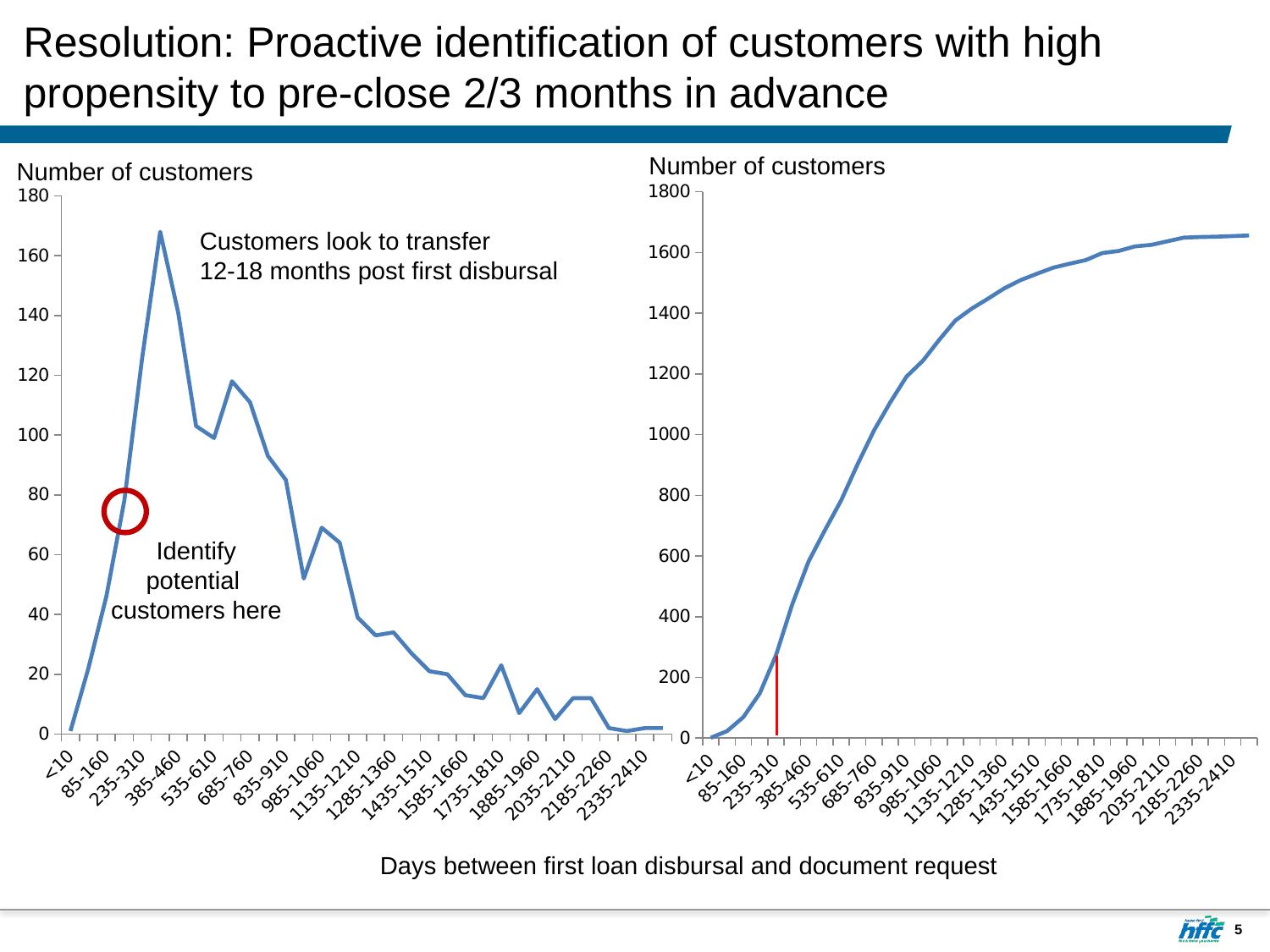

# Resolution: Proactive identification of customers with high propensity to pre-close 2/3 months in advance
Number of customers
Number of customers

### Chart

| Category | Count of Time for transfer |
|---|---|
| <10 | 1.0 |
| 10-85 | 23.0 |
| 85-160 | 69.0 |
| 160-235 | 147.0 |
| 235-310 | 273.0 |
| 310-385 | 441.0 |
| 385-460 | 582.0 |
| 460-535 | 685.0 |
| 535-610 | 784.0 |
| 610-685 | 902.0 |
| 685-760 | 1013.0 |
| 760-835 | 1106.0 |
| 835-910 | 1191.0 |
| 910-985 | 1243.0 |
| 985-1060 | 1312.0 |
| 1060-1135 | 1376.0 |
| 1135-1210 | 1415.0 |
| 1210-1285 | 1448.0 |
| 1285-1360 | 1482.0 |
| 1360-1435 | 1509.0 |
| 1435-1510 | 1530.0 |
| 1510-1585 | 1550.0 |
| 1585-1660 | 1563.0 |
| 1660-1735 | 1575.0 |
| 1735-1810 | 1598.0 |
| 1810-1885 | 1605.0 |
| 1885-1960 | 1620.0 |
| 1960-2035 | 1625.0 |
| 2035-2110 | 1637.0 |
| 2110-2185 | 1649.0 |
| 2185-2260 | 1651.0 |
| 2260-2335 | 1652.0 |
| 2335-2410 | 1654.0 |
| >3010 | 1656.0 |

### Chart

| Category | Count of Time for transfer |
|---|---|
| <10 | 1.0 |
| 10-85 | 22.0 |
| 85-160 | 46.0 |
| 160-235 | 78.0 |
| 235-310 | 126.0 |
| 310-385 | 168.0 |
| 385-460 | 141.0 |
| 460-535 | 103.0 |
| 535-610 | 99.0 |
| 610-685 | 118.0 |
| 685-760 | 111.0 |
| 760-835 | 93.0 |
| 835-910 | 85.0 |
| 910-985 | 52.0 |
| 985-1060 | 69.0 |
| 1060-1135 | 64.0 |
| 1135-1210 | 39.0 |
| 1210-1285 | 33.0 |
| 1285-1360 | 34.0 |
| 1360-1435 | 27.0 |
| 1435-1510 | 21.0 |
| 1510-1585 | 20.0 |
| 1585-1660 | 13.0 |
| 1660-1735 | 12.0 |
| 1735-1810 | 23.0 |
| 1810-1885 | 7.0 |
| 1885-1960 | 15.0 |
| 1960-2035 | 5.0 |
| 2035-2110 | 12.0 |
| 2110-2185 | 12.0 |
| 2185-2260 | 2.0 |
| 2260-2335 | 1.0 |
| 2335-2410 | 2.0 |
| >3010 | 2.0 |
Customers look to transfer
12-18 months post first disbursal

Identify potential
customers here
Days between first loan disbursal and document request